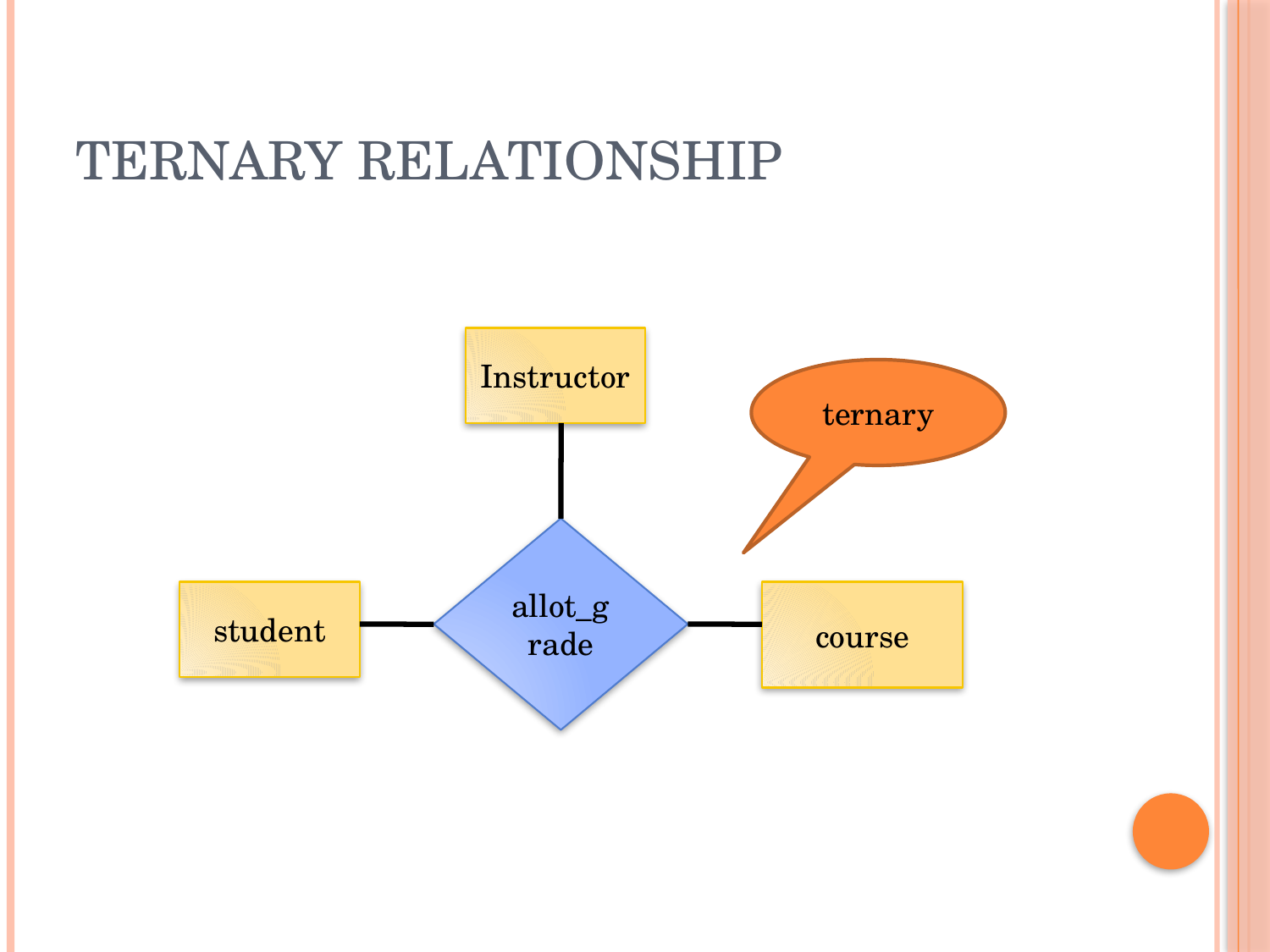

# Ternary Relationship
Instructor
ternary
allot_grade
student
course